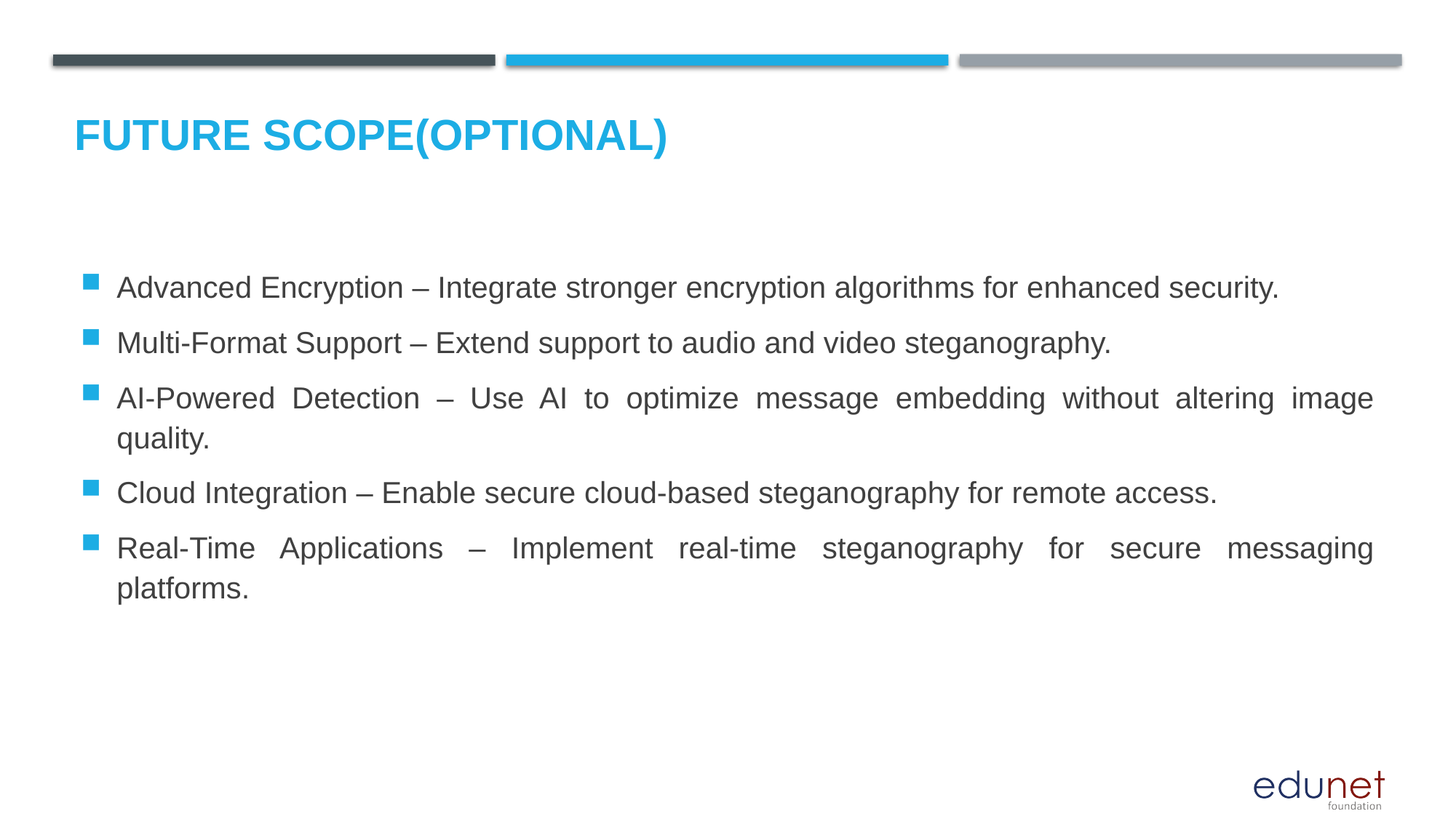

Future scope(optional)
Advanced Encryption – Integrate stronger encryption algorithms for enhanced security.
Multi-Format Support – Extend support to audio and video steganography.
AI-Powered Detection – Use AI to optimize message embedding without altering image quality.
Cloud Integration – Enable secure cloud-based steganography for remote access.
Real-Time Applications – Implement real-time steganography for secure messaging platforms.